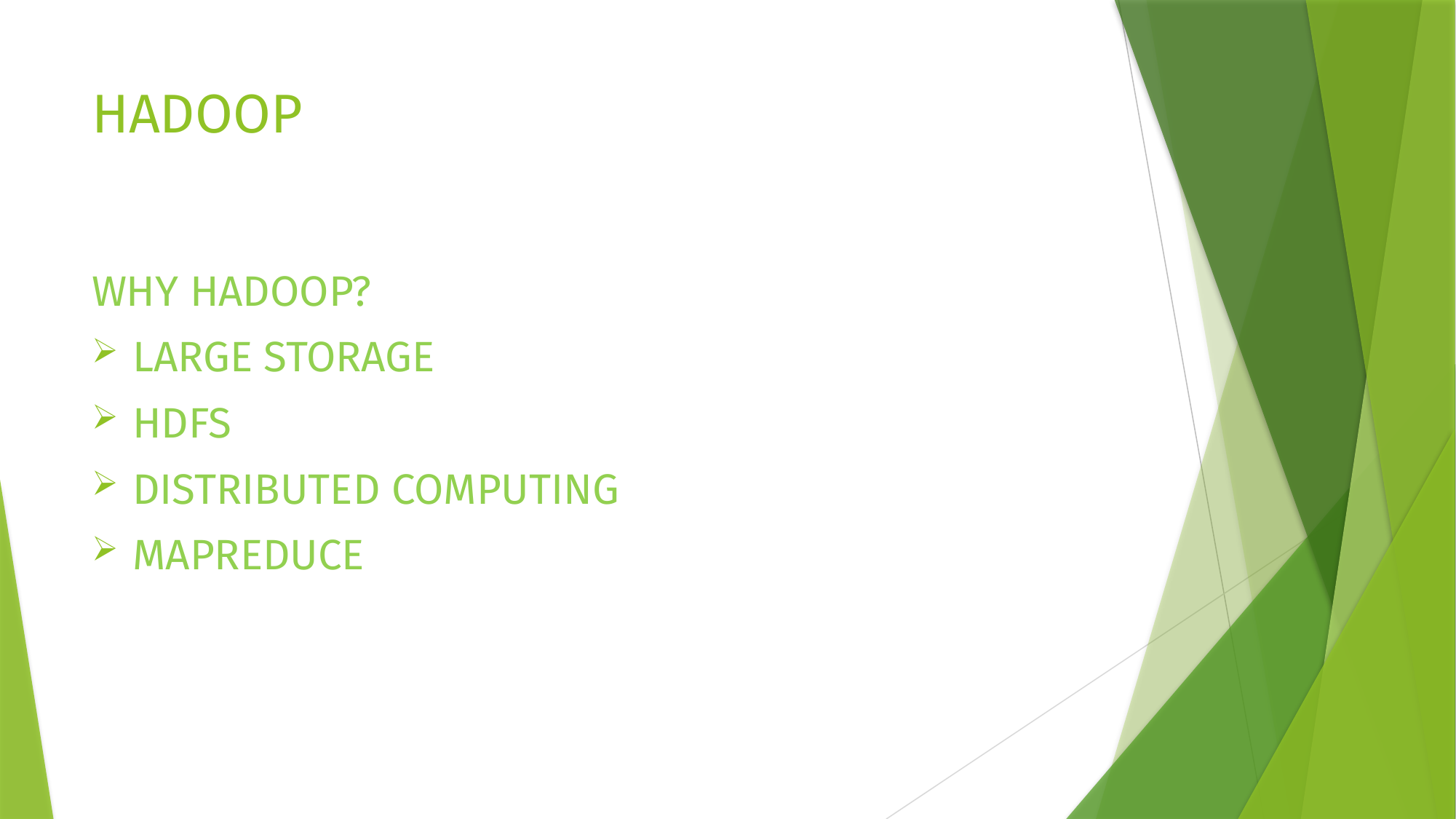

# HADOOP
WHY HADOOP?
LARGE STORAGE
HDFS
DISTRIBUTED COMPUTING
MAPREDUCE